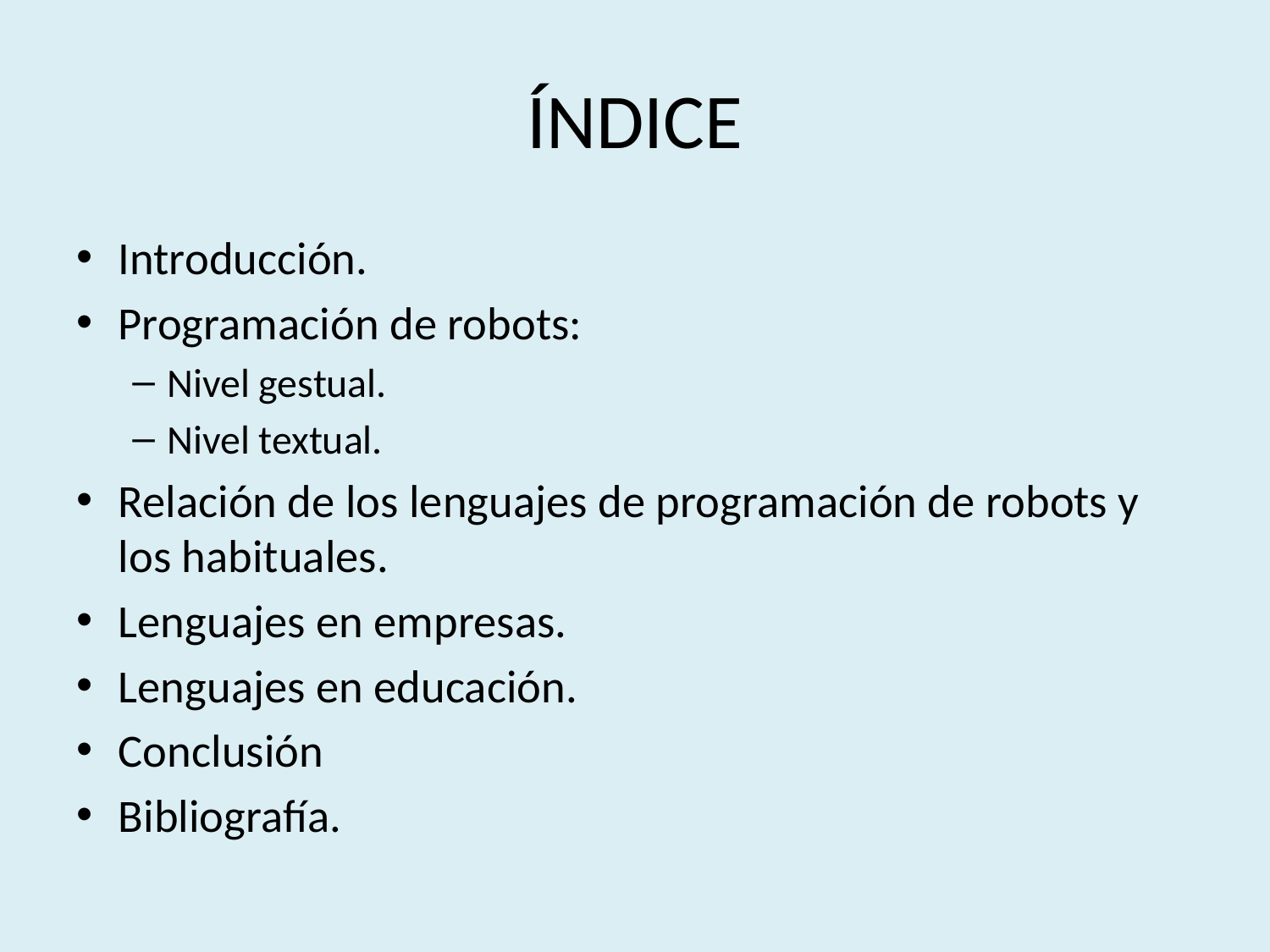

# ÍNDICE
Introducción.
Programación de robots:
Nivel gestual.
Nivel textual.
Relación de los lenguajes de programación de robots y los habituales.
Lenguajes en empresas.
Lenguajes en educación.
Conclusión
Bibliografía.